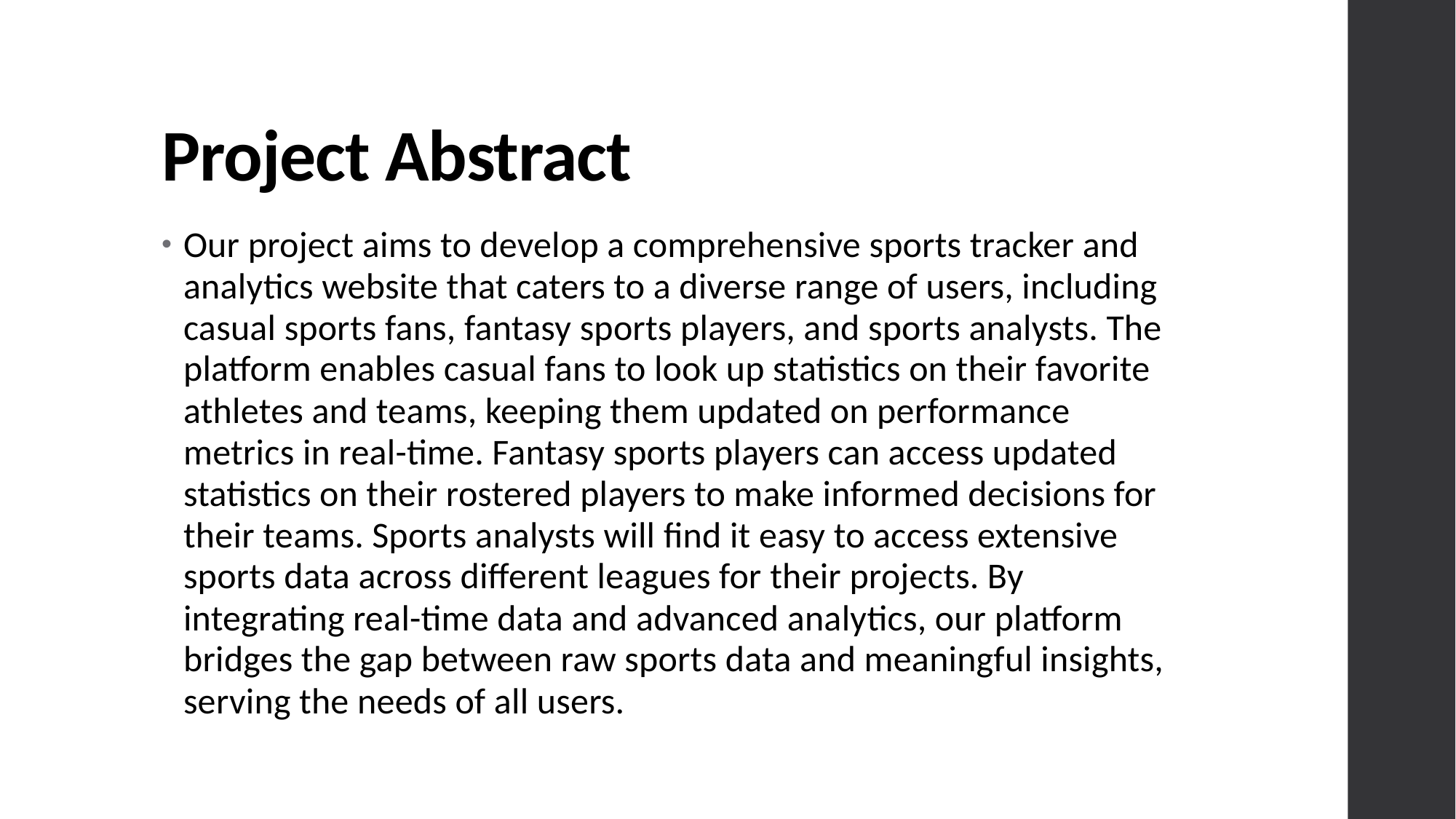

# Project Abstract
Our project aims to develop a comprehensive sports tracker and analytics website that caters to a diverse range of users, including casual sports fans, fantasy sports players, and sports analysts. The platform enables casual fans to look up statistics on their favorite athletes and teams, keeping them updated on performance metrics in real-time. Fantasy sports players can access updated statistics on their rostered players to make informed decisions for their teams. Sports analysts will find it easy to access extensive sports data across different leagues for their projects. By integrating real-time data and advanced analytics, our platform bridges the gap between raw sports data and meaningful insights, serving the needs of all users.